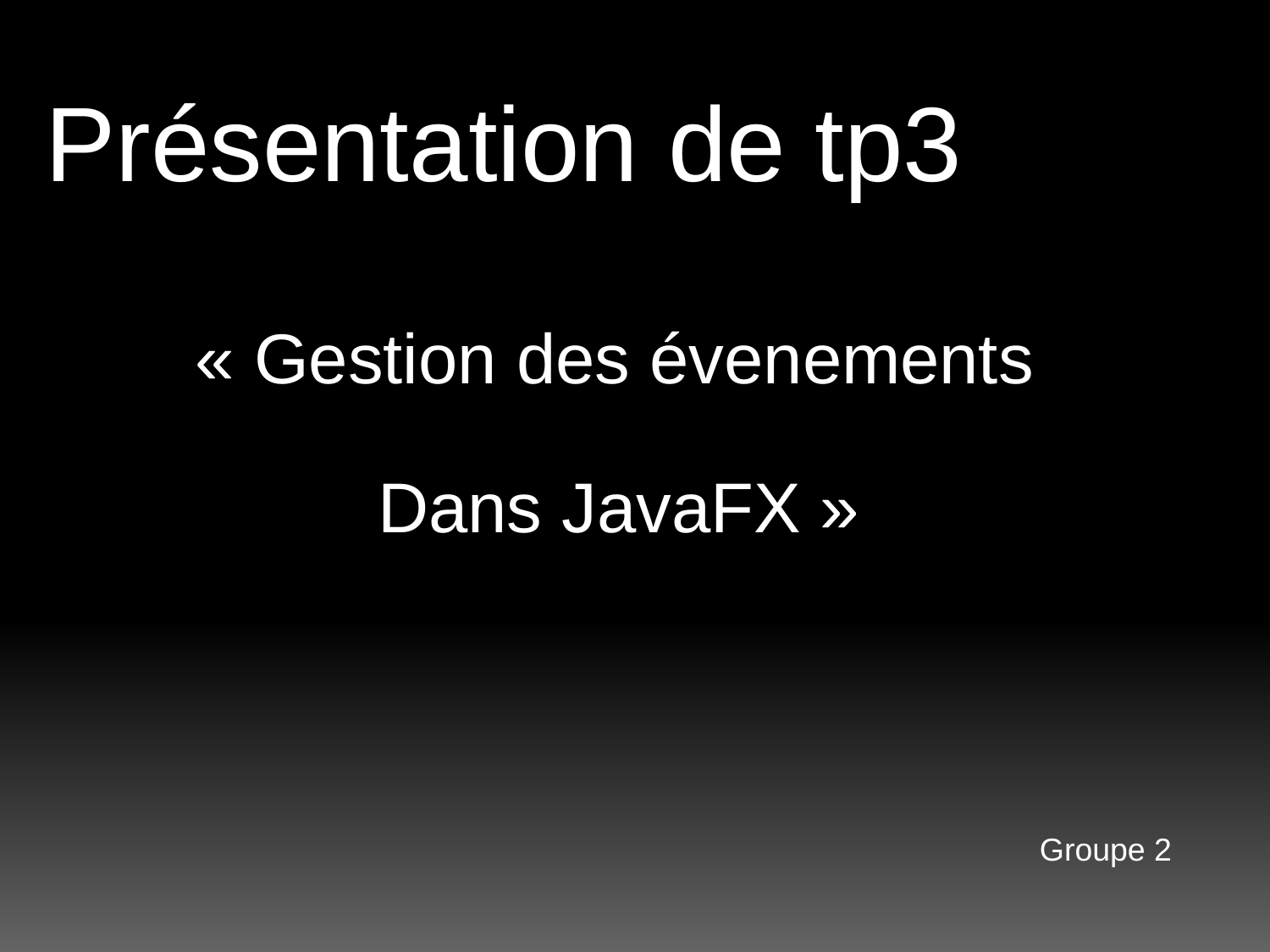

Présentation de tp3
« Gestion des évenements
Dans JavaFX »
Groupe 2